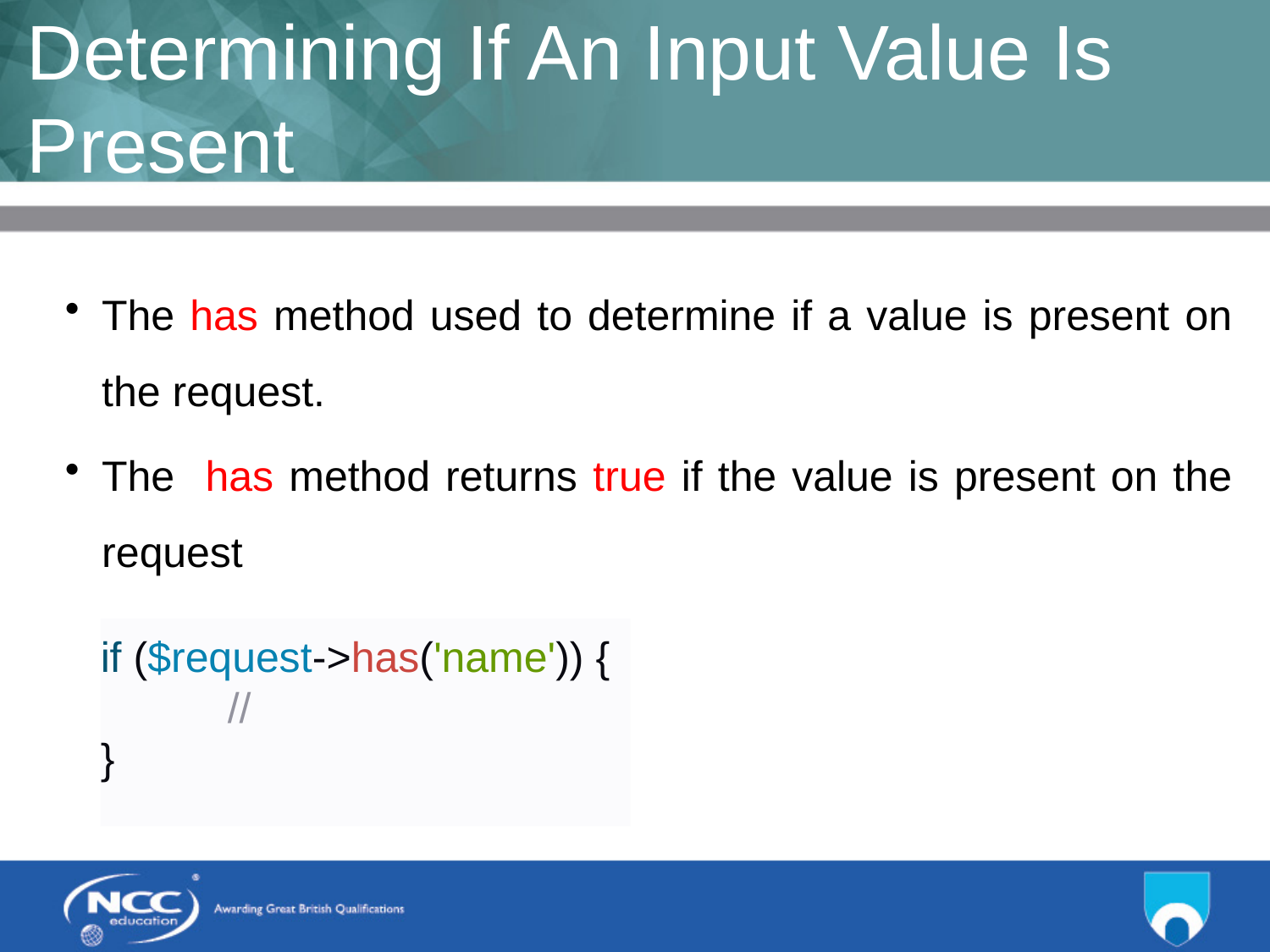

# Determining If An Input Value Is Present
The has method used to determine if a value is present on the request.
The  has method returns true if the value is present on the request

if ($request->has('name')) {
	//
}